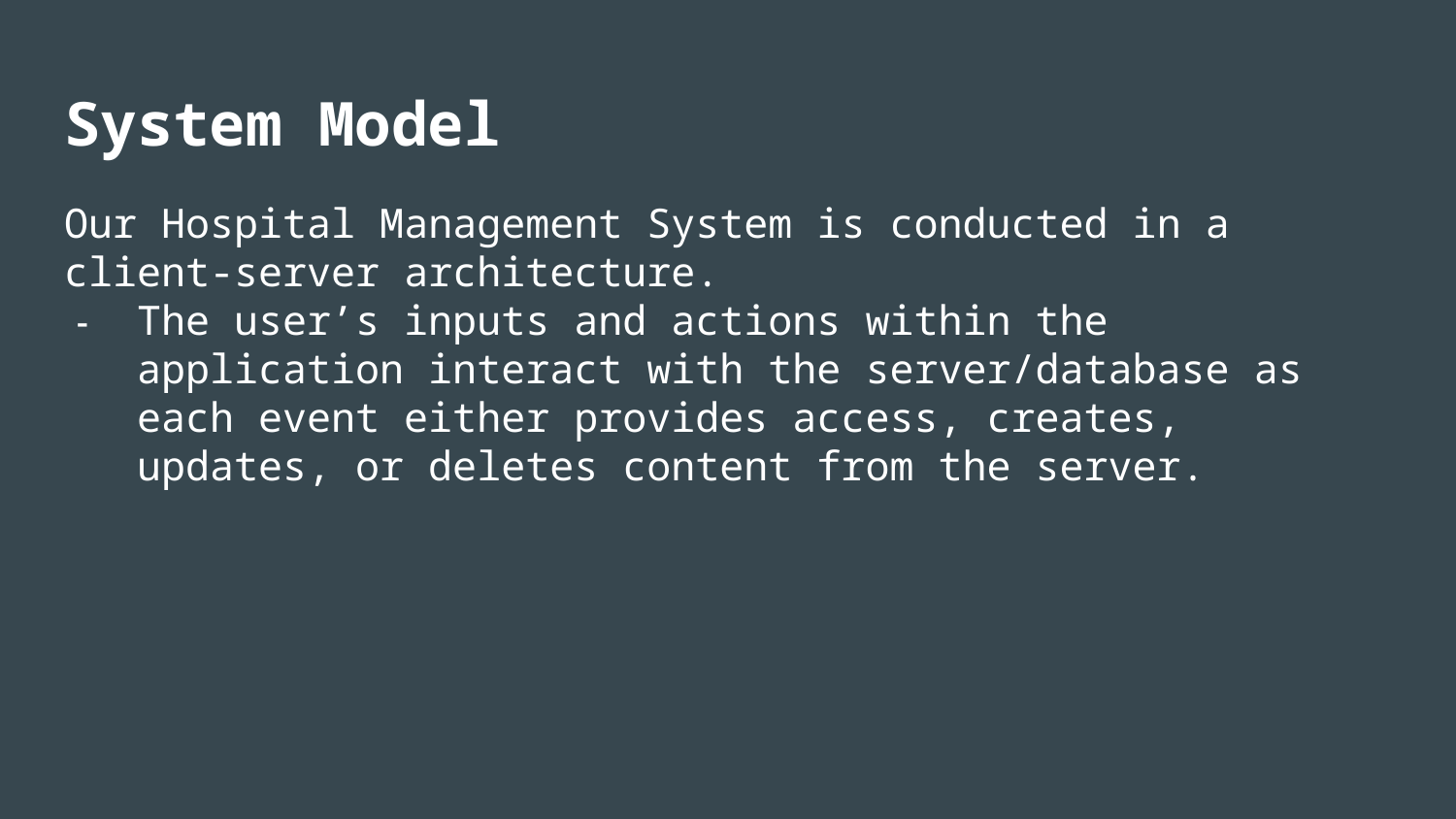

# System Model
Our Hospital Management System is conducted in a client-server architecture.
The user’s inputs and actions within the application interact with the server/database as each event either provides access, creates, updates, or deletes content from the server.